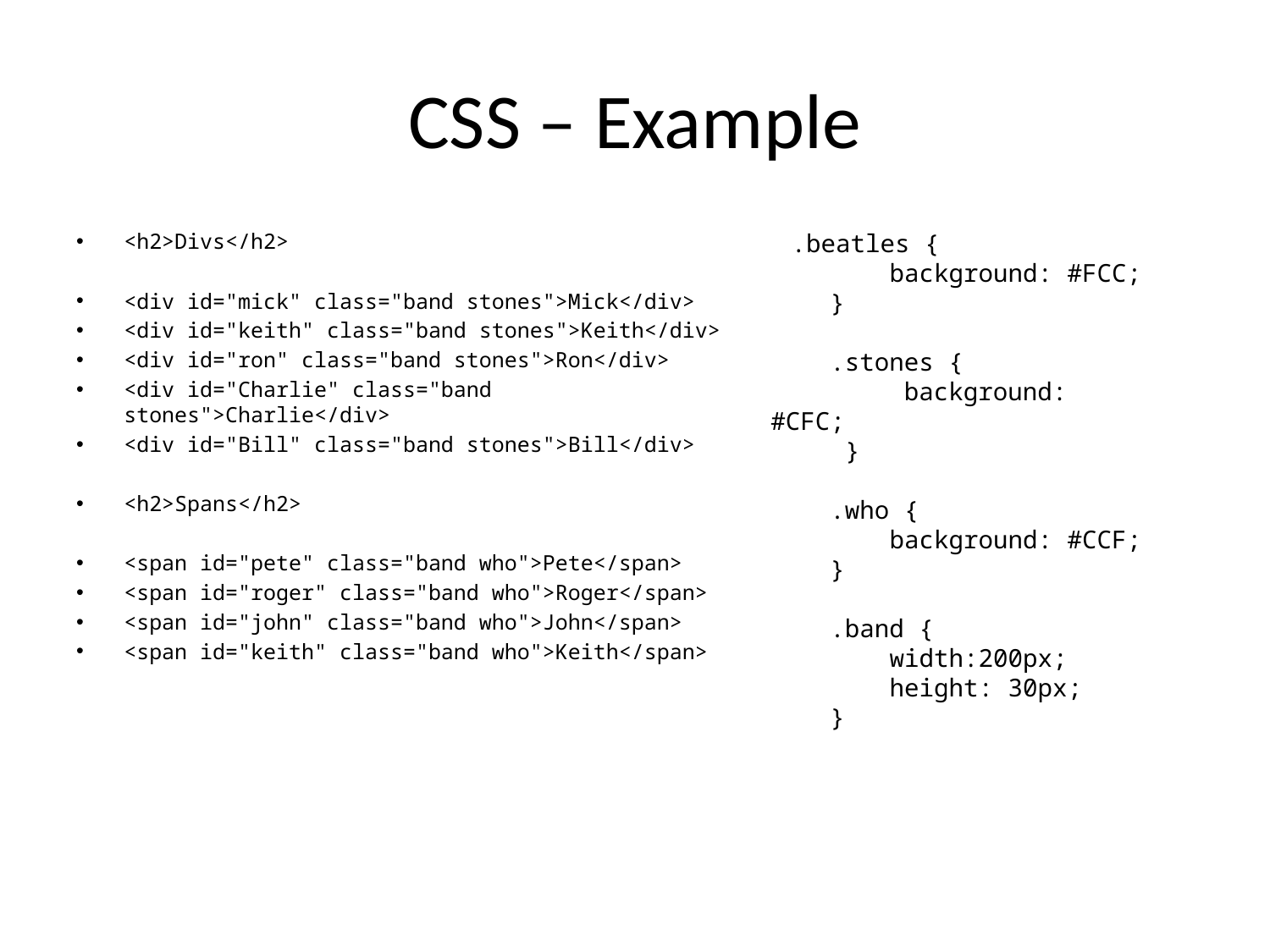

# CSS – Example
<h2>Divs</h2>

<div id="mick" class="band stones">Mick</div>
<div id="keith" class="band stones">Keith</div>
<div id="ron" class="band stones">Ron</div>
<div id="Charlie" class="band stones">Charlie</div>
<div id="Bill" class="band stones">Bill</div>

<h2>Spans</h2>

<span id="pete" class="band who">Pete</span>
<span id="roger" class="band who">Roger</span>
<span id="john" class="band who">John</span>
<span id="keith" class="band who">Keith</span>
  .beatles {
        background: #FCC;
    }

    .stones {
         background: #CFC;
     }

    .who {
        background: #CCF;
    }

    .band {
        width:200px;
        height: 30px;
    }